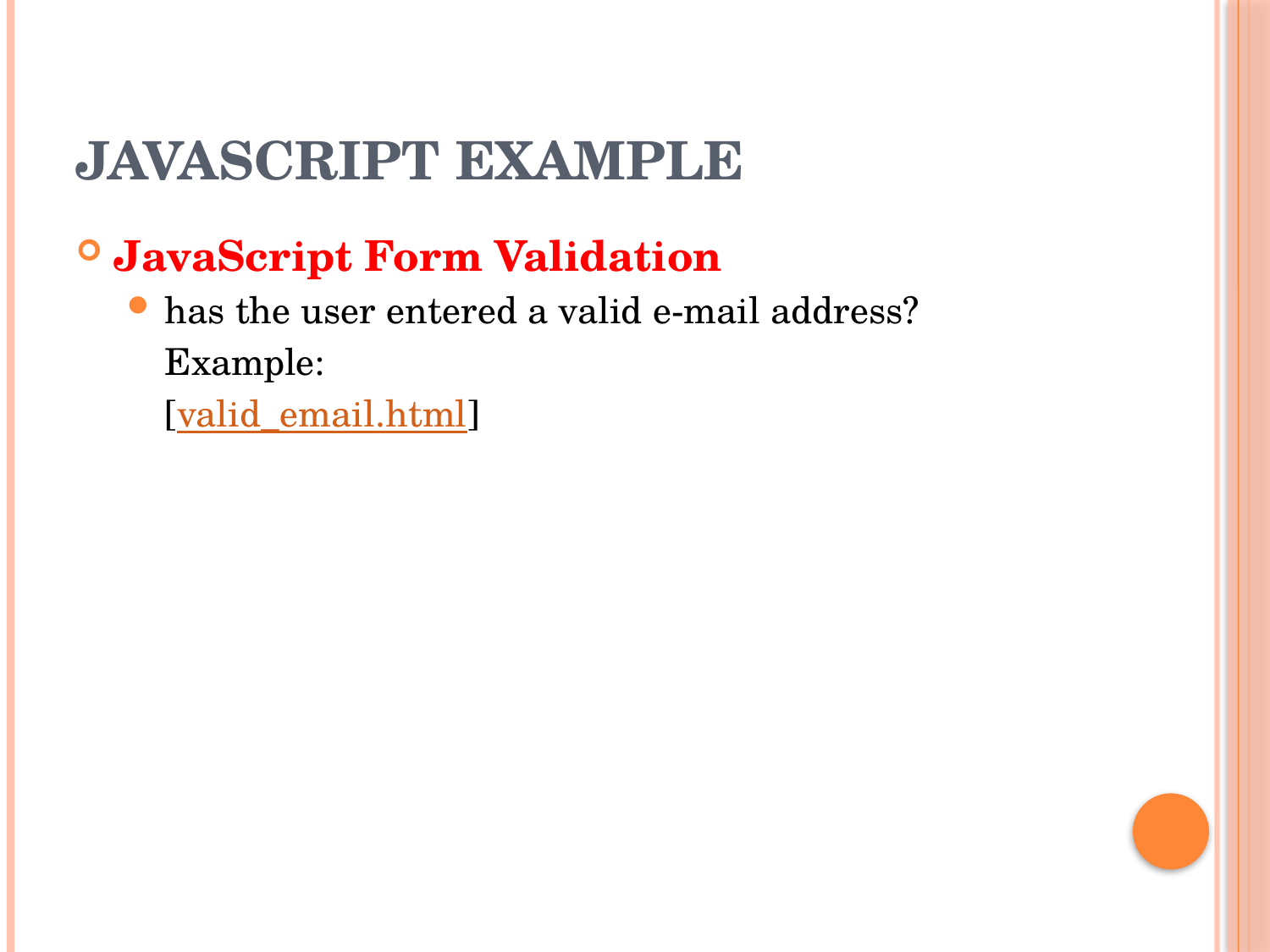

# JavaScript Example
JavaScript Form Validation
has the user entered a valid e-mail address?
	Example:
	[valid_email.html]